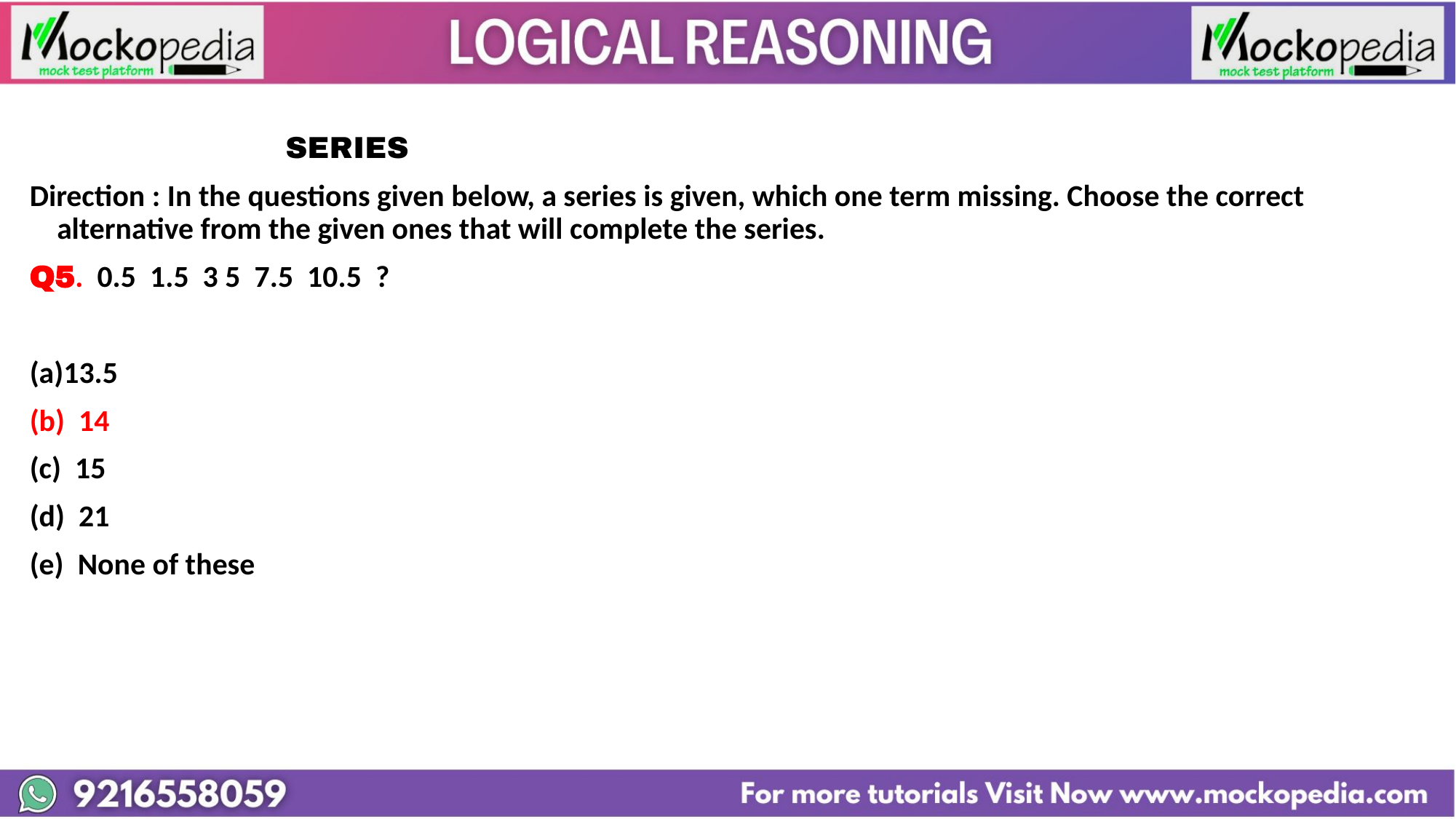

#
			 SERIES
Direction : In the questions given below, a series is given, which one term missing. Choose the correct alternative from the given ones that will complete the series.
Q5.  0.5  1.5  3 5  7.5  10.5  ?

13.5
(b)  14
(c)  15
(d)  21
(e)  None of these